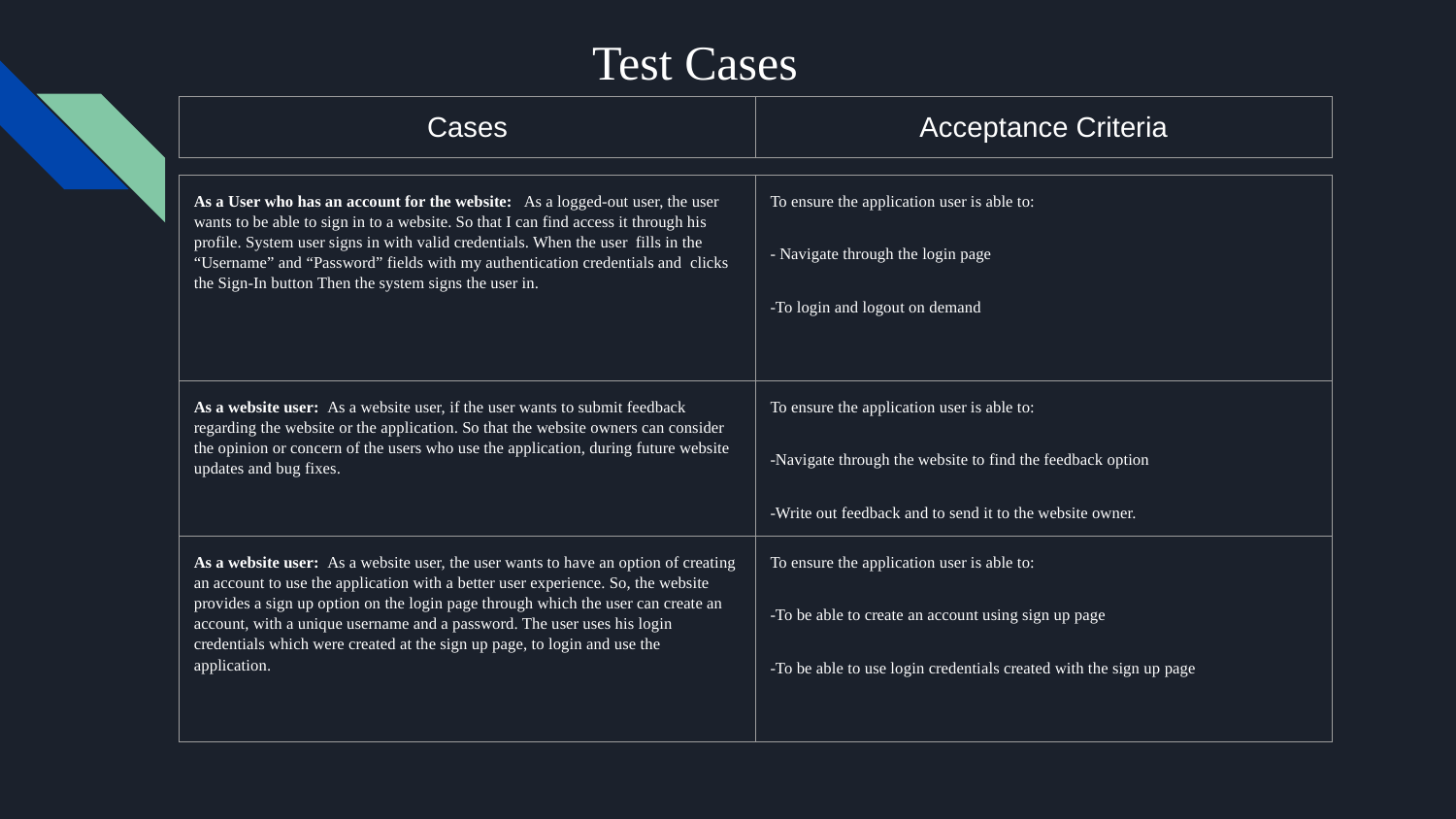

Test Cases
| Cases | Acceptance Criteria |
| --- | --- |
| As a User who has an account for the website: As a logged-out user, the user wants to be able to sign in to a website. So that I can find access it through his profile. System user signs in with valid credentials. When the user fills in the “Username” and “Password” fields with my authentication credentials and clicks the Sign-In button Then the system signs the user in. | To ensure the application user is able to: - Navigate through the login page -To login and logout on demand |
| --- | --- |
| As a website user: As a website user, if the user wants to submit feedback regarding the website or the application. So that the website owners can consider the opinion or concern of the users who use the application, during future website updates and bug fixes. | To ensure the application user is able to: -Navigate through the website to find the feedback option -Write out feedback and to send it to the website owner. |
| As a website user: As a website user, the user wants to have an option of creating an account to use the application with a better user experience. So, the website provides a sign up option on the login page through which the user can create an account, with a unique username and a password. The user uses his login credentials which were created at the sign up page, to login and use the application. | To ensure the application user is able to: -To be able to create an account using sign up page -To be able to use login credentials created with the sign up page |